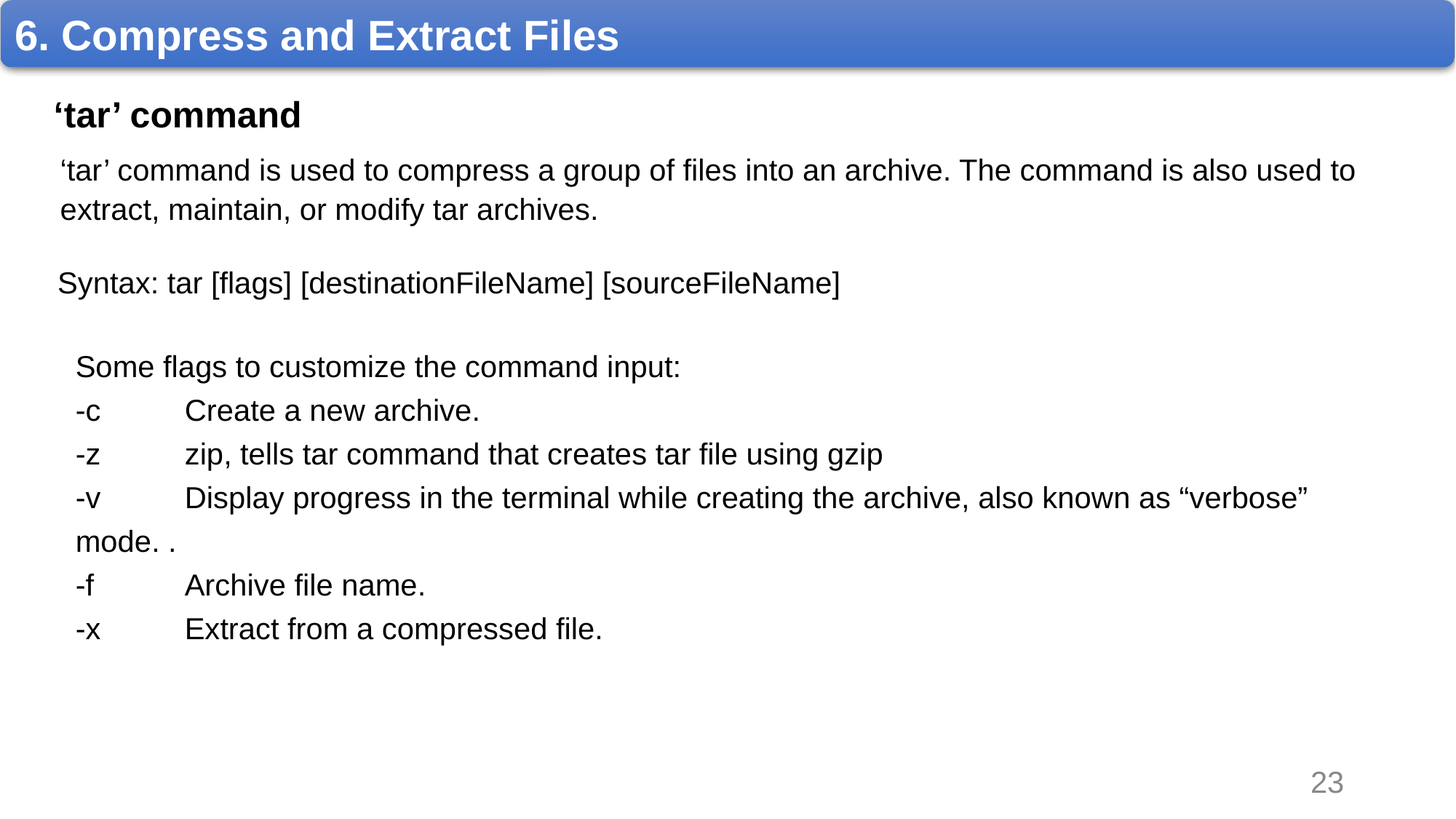

6. Compress and Extract Files
 ‘tar’ command
‘tar’ command is used to compress a group of files into an archive. The command is also used to extract, maintain, or modify tar archives.
Syntax: tar [flags] [destinationFileName] [sourceFileName]
Some flags to customize the command input:
-c	Create a new archive.
-z	zip, tells tar command that creates tar file using gzip
-v	Display progress in the terminal while creating the archive, also known as “verbose” mode. .
-f	Archive file name.
-x	Extract from a compressed file.
23